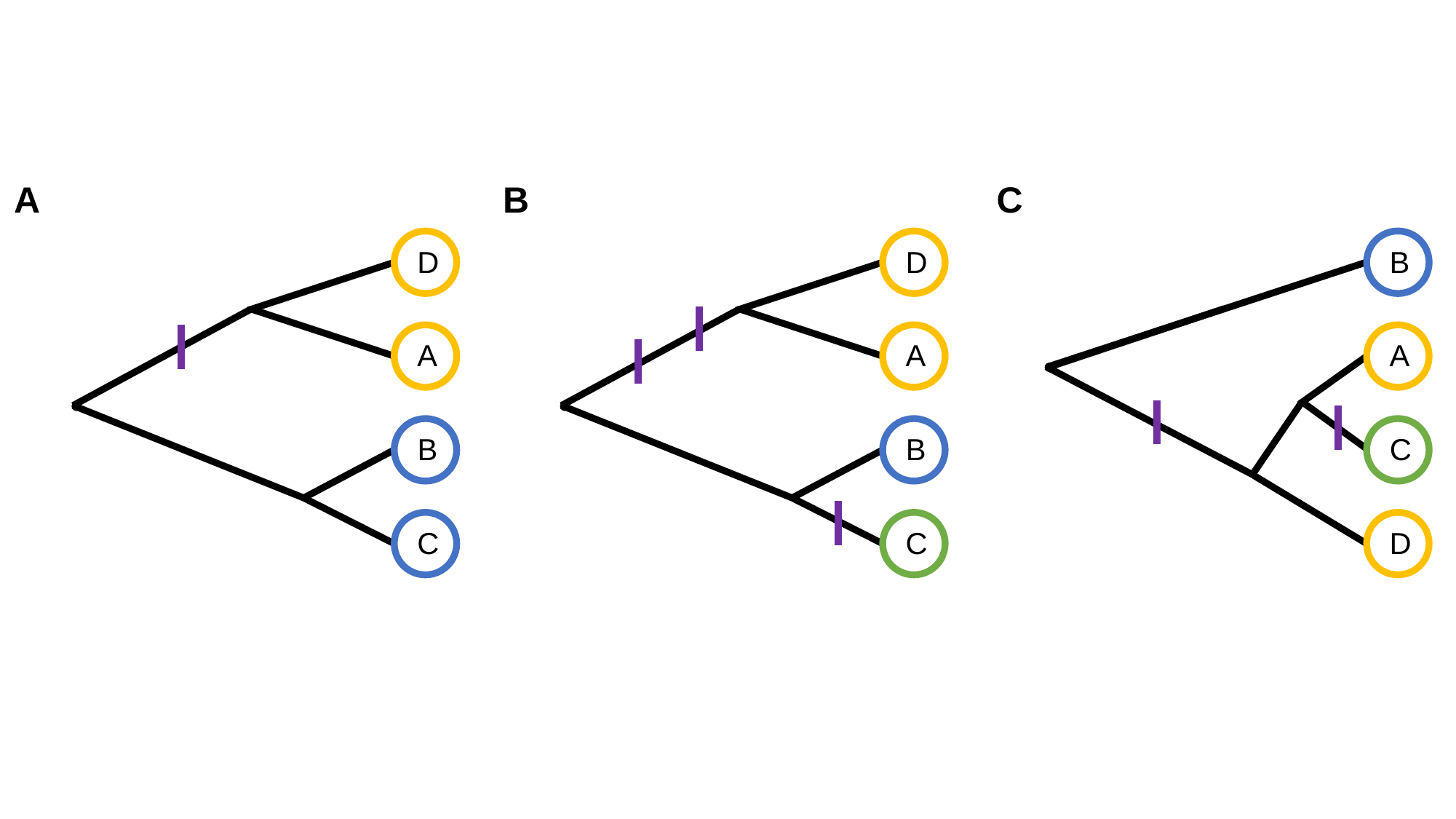

B
C
A

D
D
B

A
A
A

B
B
C

C
C
D